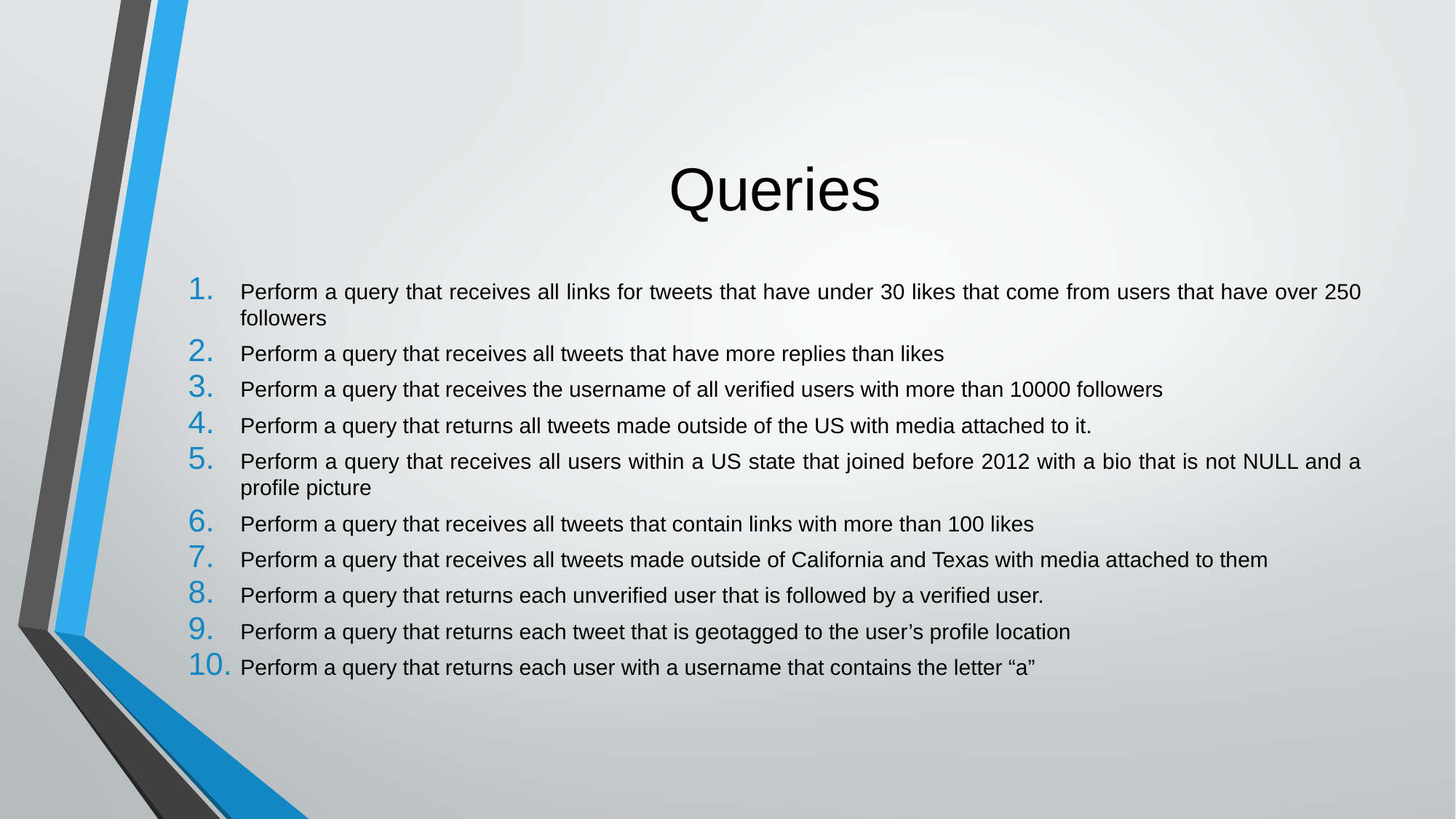

# Queries

Perform a query that receives all links for tweets that have under 30 likes that come from users that have over 250 followers
Perform a query that receives all tweets that have more replies than likes
Perform a query that receives the username of all verified users with more than 10000 followers
Perform a query that returns all tweets made outside of the US with media attached to it.
Perform a query that receives all users within a US state that joined before 2012 with a bio that is not NULL and a profile picture
Perform a query that receives all tweets that contain links with more than 100 likes
Perform a query that receives all tweets made outside of California and Texas with media attached to them
Perform a query that returns each unverified user that is followed by a verified user.
Perform a query that returns each tweet that is geotagged to the user’s profile location
Perform a query that returns each user with a username that contains the letter “a”